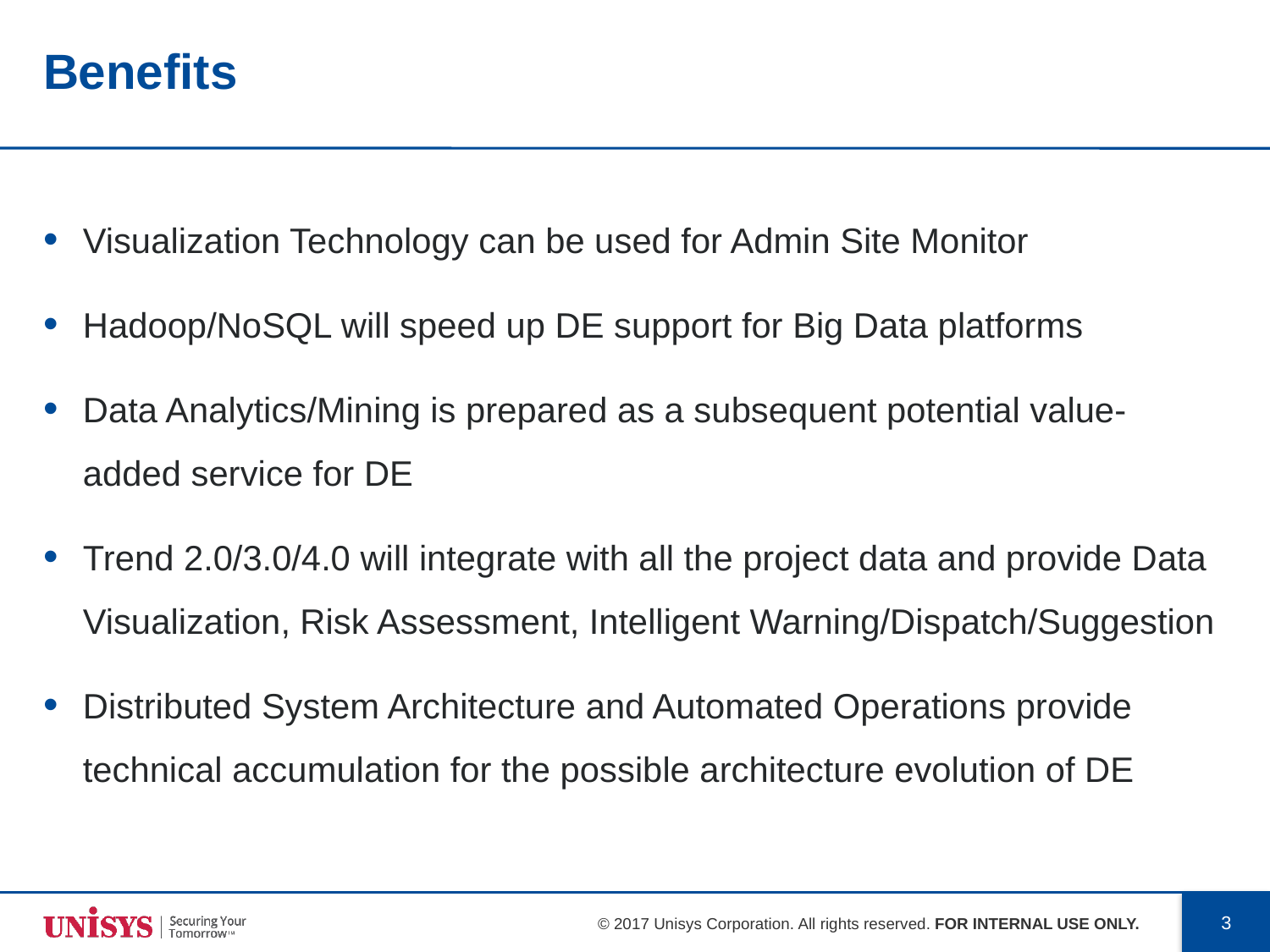

# Benefits
Visualization Technology can be used for Admin Site Monitor
Hadoop/NoSQL will speed up DE support for Big Data platforms
Data Analytics/Mining is prepared as a subsequent potential value-added service for DE
Trend 2.0/3.0/4.0 will integrate with all the project data and provide Data Visualization, Risk Assessment, Intelligent Warning/Dispatch/Suggestion
Distributed System Architecture and Automated Operations provide technical accumulation for the possible architecture evolution of DE